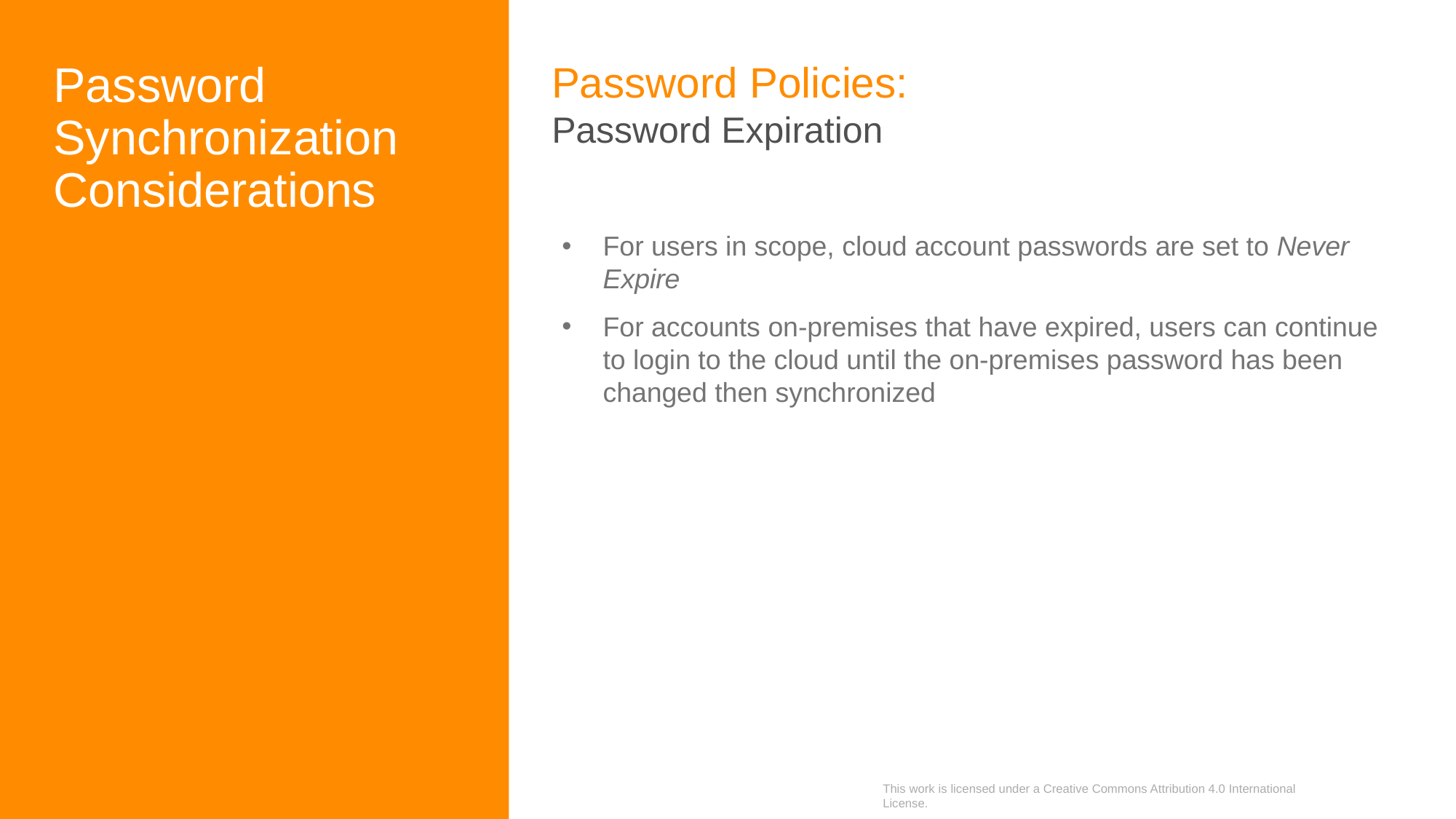

Password Policies:
Password Expiration
# Password Synchronization Considerations
For users in scope, cloud account passwords are set to Never Expire
For accounts on-premises that have expired, users can continue to login to the cloud until the on-premises password has been changed then synchronized